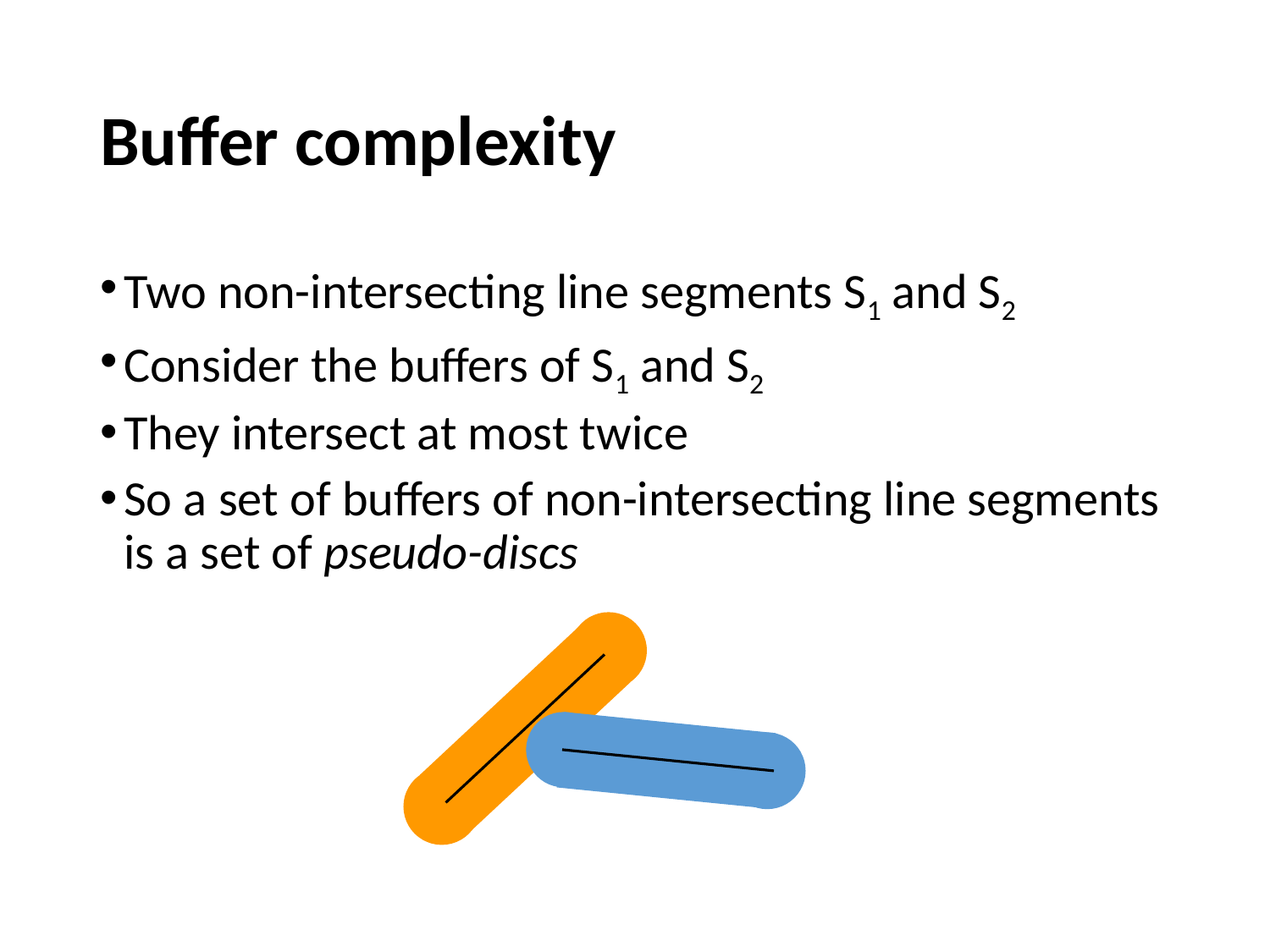

# Buffer complexity
Two non-intersecting line segments S1 and S2
Consider the buffers of S1 and S2
They intersect at most twice
So a set of buffers of non-intersecting line segments is a set of pseudo-discs